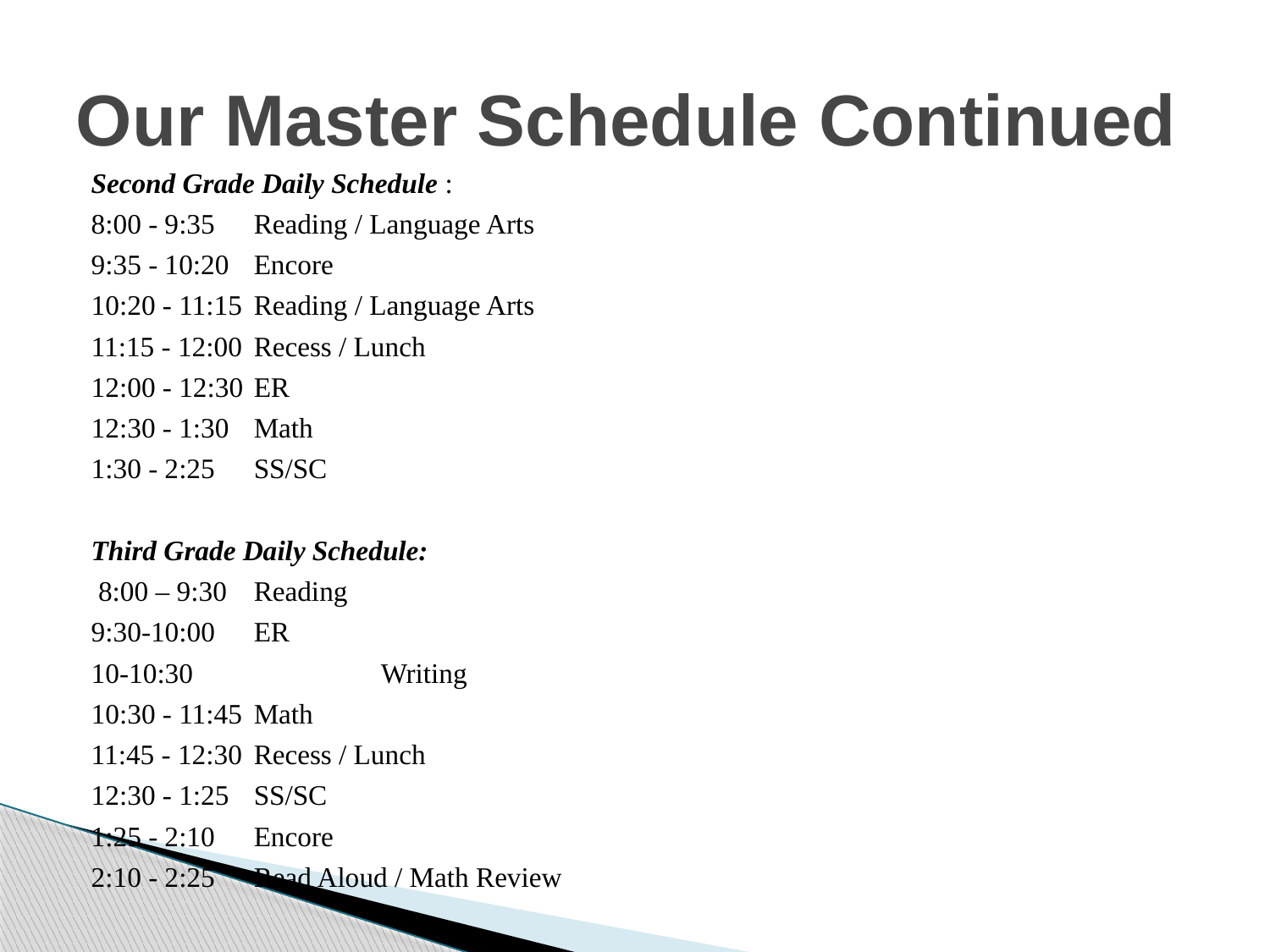

# Our Master Schedule Continued
Second Grade Daily Schedule :
8:00 - 9:35 	Reading / Language Arts
9:35 - 10:20 	Encore
10:20 - 11:15 	Reading / Language Arts
11:15 - 12:00 	Recess / Lunch
12:00 - 12:30 	ER
12:30 - 1:30 	Math
1:30 - 2:25 	SS/SC

Third Grade Daily Schedule:
 8:00 – 9:30 	Reading
9:30-10:00 	ER
10-10:30		Writing
10:30 - 11:45 	Math
11:45 - 12:30 	Recess / Lunch
12:30 - 1:25 	SS/SC
1:25 - 2:10 	Encore
2:10 - 2:25 	Read Aloud / Math Review